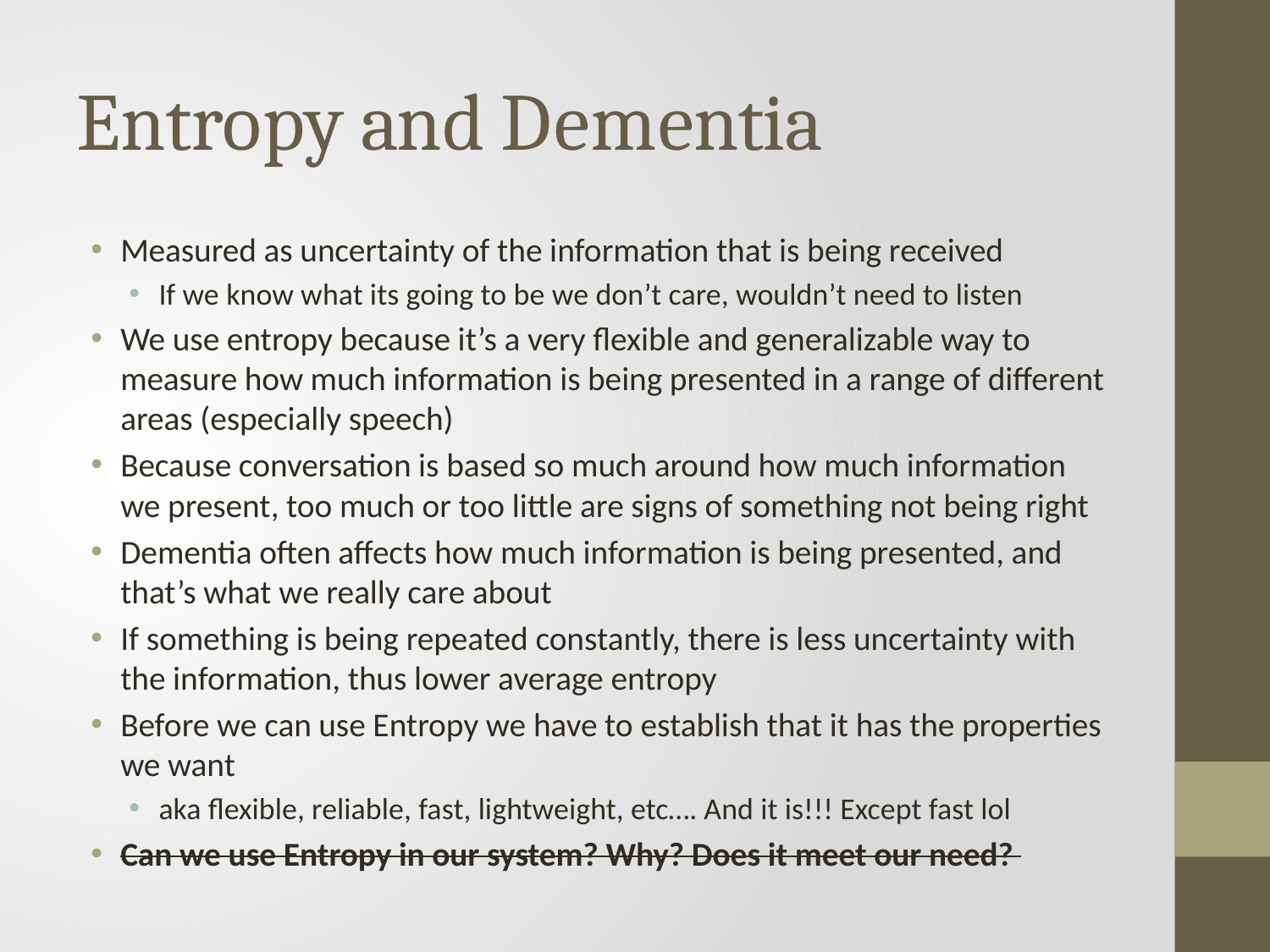

# Entropy and Dementia
Measured as uncertainty of the information that is being received
If we know what its going to be we don’t care, wouldn’t need to listen
We use entropy because it’s a very flexible and generalizable way to measure how much information is being presented in a range of different areas (especially speech)
Because conversation is based so much around how much information we present, too much or too little are signs of something not being right
Dementia often affects how much information is being presented, and that’s what we really care about
If something is being repeated constantly, there is less uncertainty with the information, thus lower average entropy
Before we can use Entropy we have to establish that it has the properties we want
aka flexible, reliable, fast, lightweight, etc…. And it is!!! Except fast lol
Can we use Entropy in our system? Why? Does it meet our need?